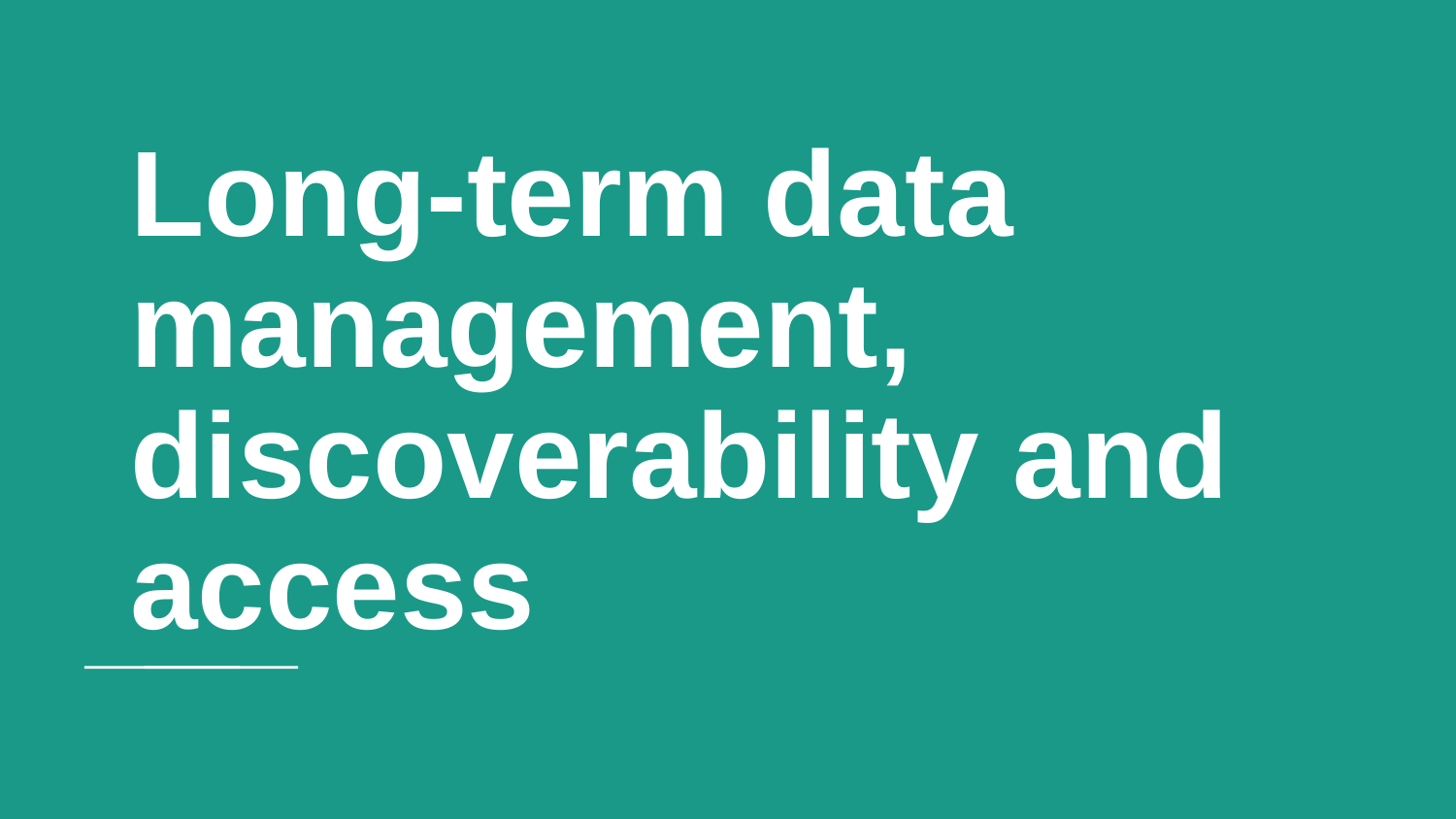

# Long-term data management, discoverability and access